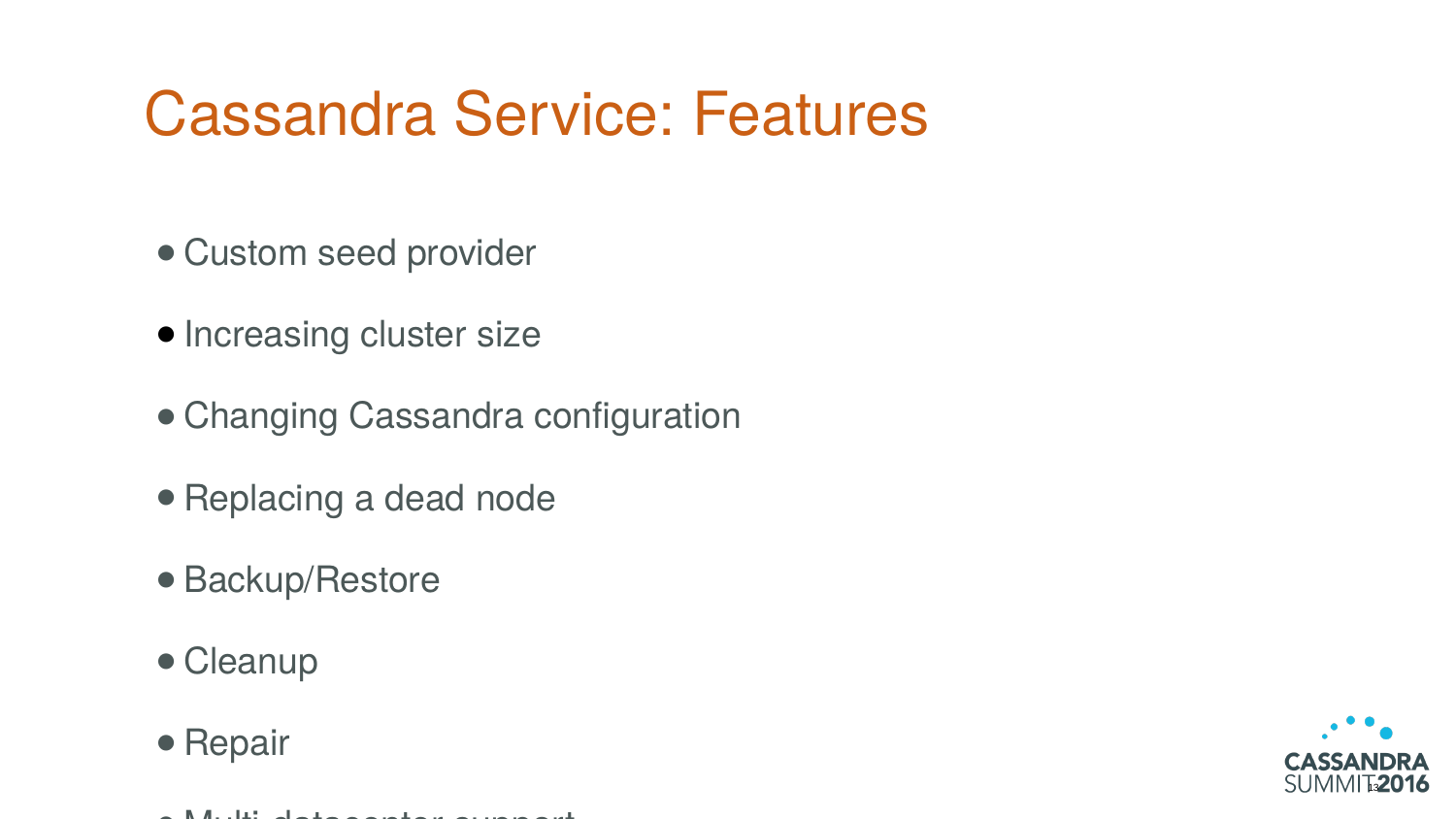

# Cassandra Service: Features
Custom seed provider
Increasing cluster size
Changing Cassandra configuration
Replacing a dead node
Backup/Restore
Cleanup
Repair
Multi-datacenter support
13